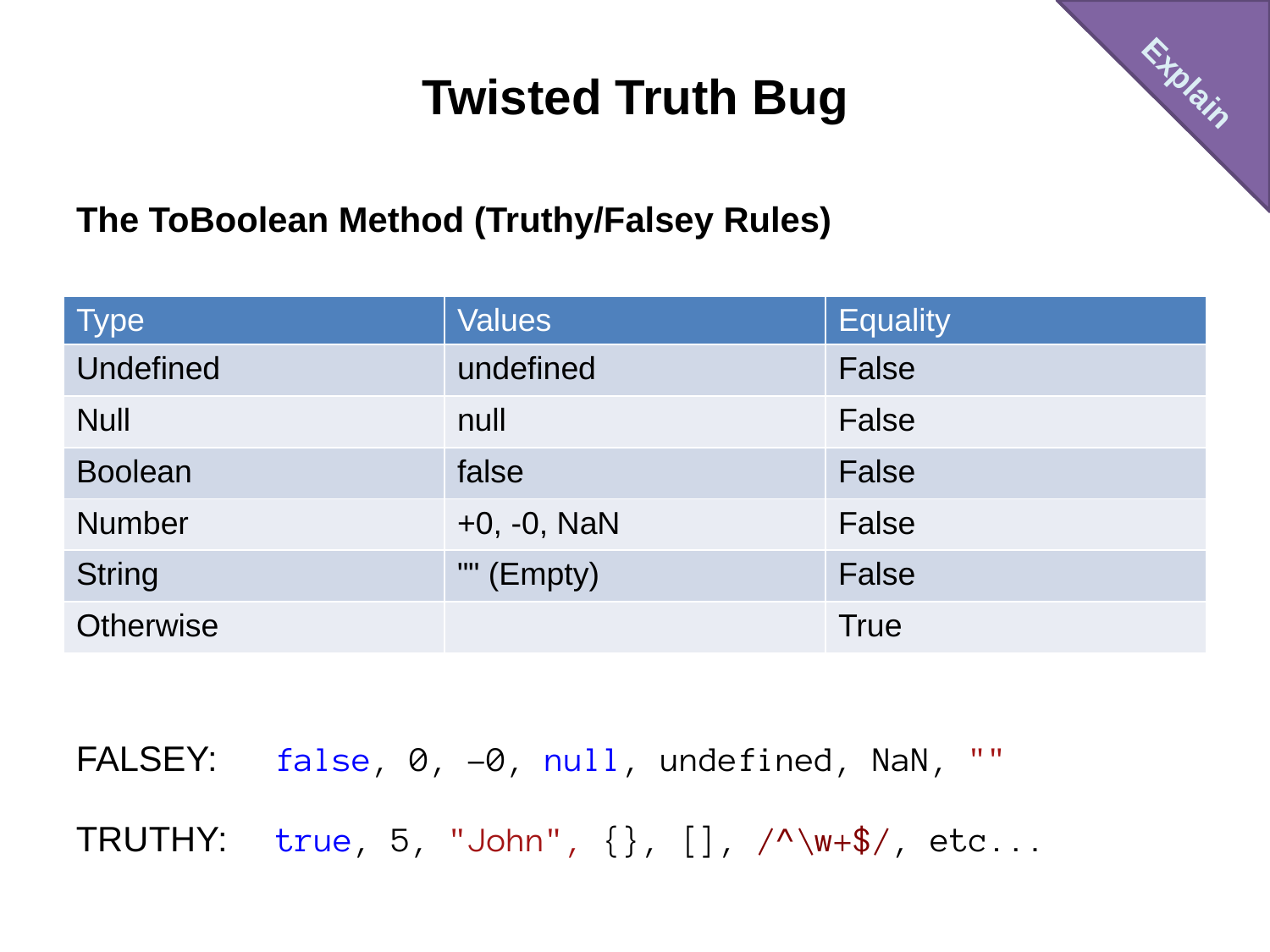

Explain
# Twisted Truth Bug
The ToBoolean Method (Truthy/Falsey Rules)
| Type | Values | Equality |
| --- | --- | --- |
| Undefined | undefined | False |
| Null | null | False |
| Boolean | false | False |
| Number | +0, -0, NaN | False |
| String | "" (Empty) | False |
| Otherwise |  | True |
FALSEY:      false, 0, -0, null, undefined, NaN, ""

TRUTHY:     true, 5, "John", {}, [], /^\w+$/, etc...